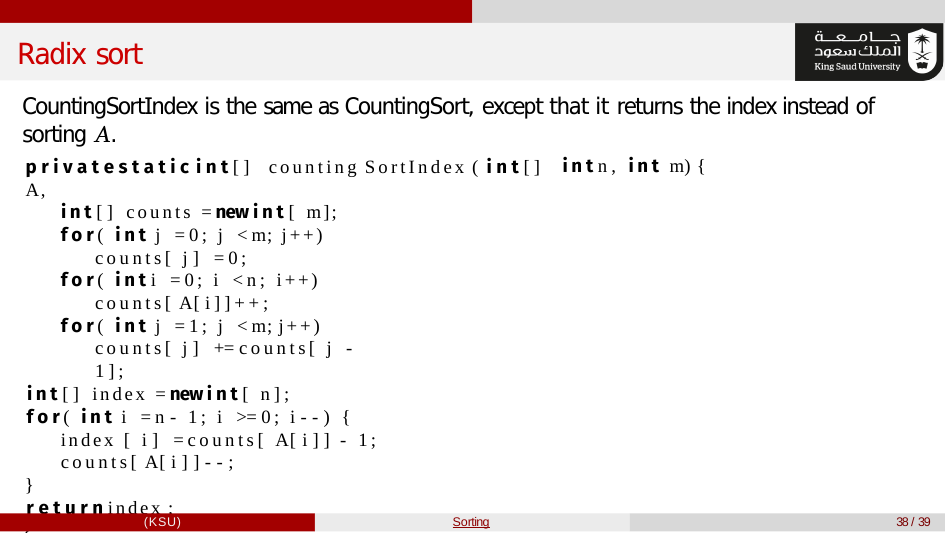

# Radix sort
CountingSortIndex is the same as CountingSort, except that it returns the index instead of  sorting A.
i n t n, i n t m) {
p r i v a t e s t a t i c i n t [] counting SortIndex ( i n t [] A,
i n t [] counts = new i n t [ m];  f o r ( i n t  j = 0; j < m; j++)
counts[ j] = 0;
f o r ( i n t i = 0; i < n; i++)  counts[ A[ i]]++;
f o r ( i n t  j = 1; j < m; j++)  counts[ j] += counts[ j - 1];
i n t [] index = new i n t [ n];
f o r ( i n t  i = n - 1; i >= 0; i--) {
index [ i] = counts[ A[ i]] - 1;
counts[ A[ i]]--;
}
r e t u r n index ;
}

(KSU)
Sorting
38 / 39